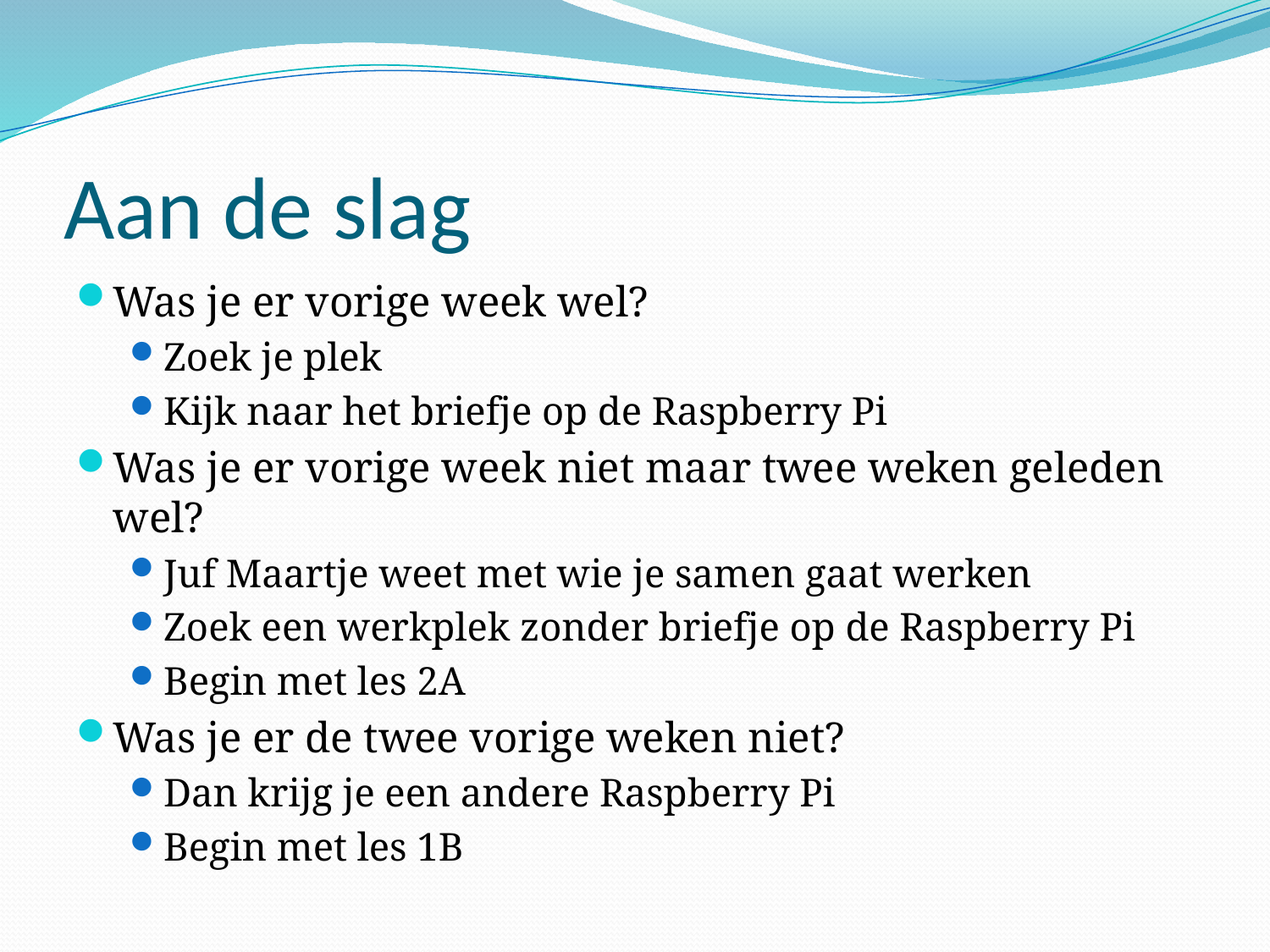

# Aan de slag
Was je er vorige week wel?
Zoek je plek
Kijk naar het briefje op de Raspberry Pi
Was je er vorige week niet maar twee weken geleden wel?
Juf Maartje weet met wie je samen gaat werken
Zoek een werkplek zonder briefje op de Raspberry Pi
Begin met les 2A
Was je er de twee vorige weken niet?
Dan krijg je een andere Raspberry Pi
Begin met les 1B